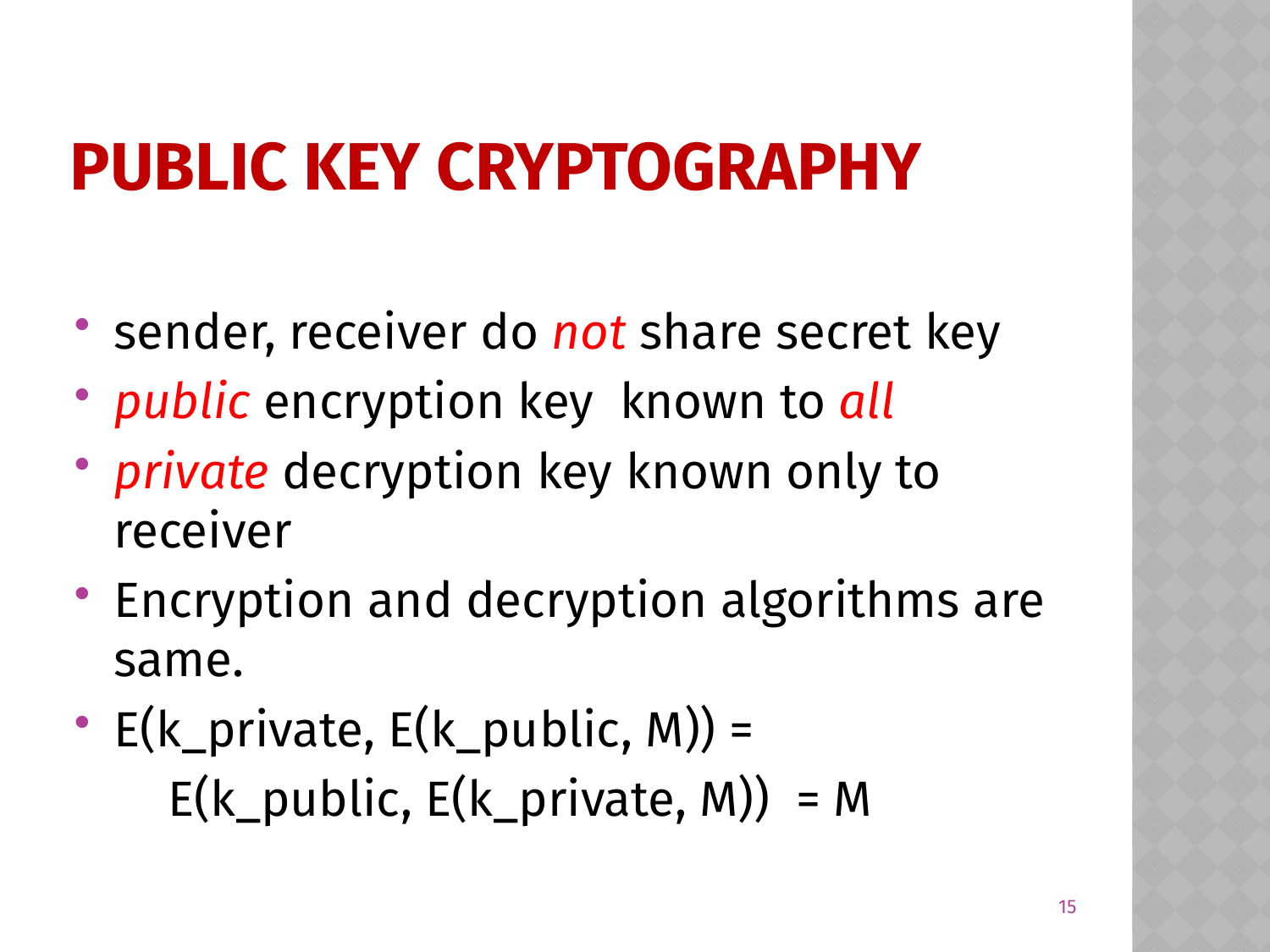

# PUBLIC KEY CRYPTOGRAPHY

sender, receiver do not share secret key
public encryption key  known to all
private decryption key known only to receiver
Encryption and decryption algorithms are same.
E(k_private, E(k_public, M)) =
       E(k_public, E(k_private, M))  = M

15